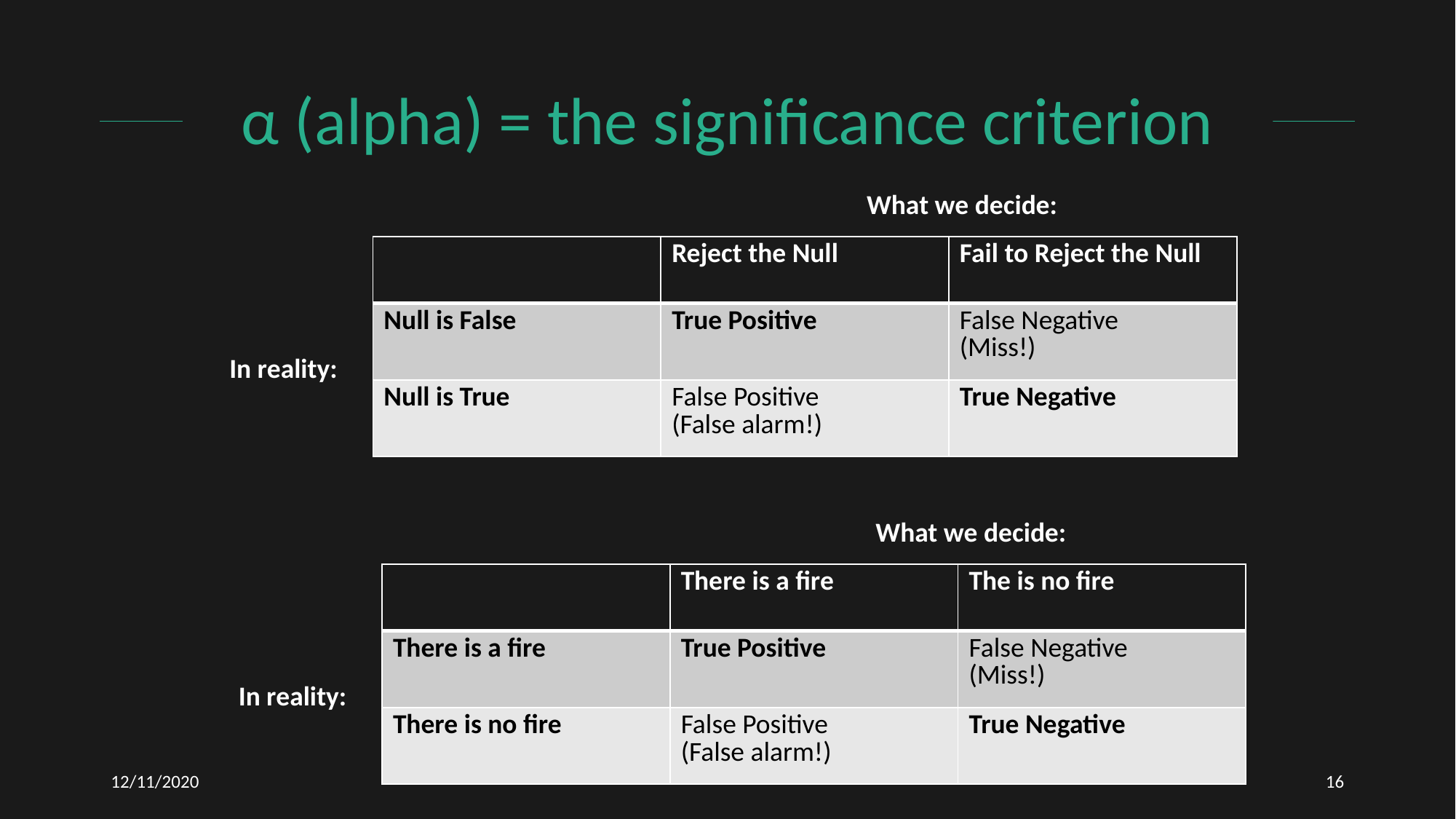

# α (alpha) = the significance criterion
What we decide:
|  | Reject the Null | Fail to Reject the Null |
| --- | --- | --- |
| Null is False | True Positive | False Negative (Miss!) |
| Null is True | False Positive (False alarm!) | True Negative |
In reality:
What we decide:
|  | There is a fire | The is no fire |
| --- | --- | --- |
| There is a fire | True Positive | False Negative (Miss!) |
| There is no fire | False Positive (False alarm!) | True Negative |
In reality:
12/11/2020
16